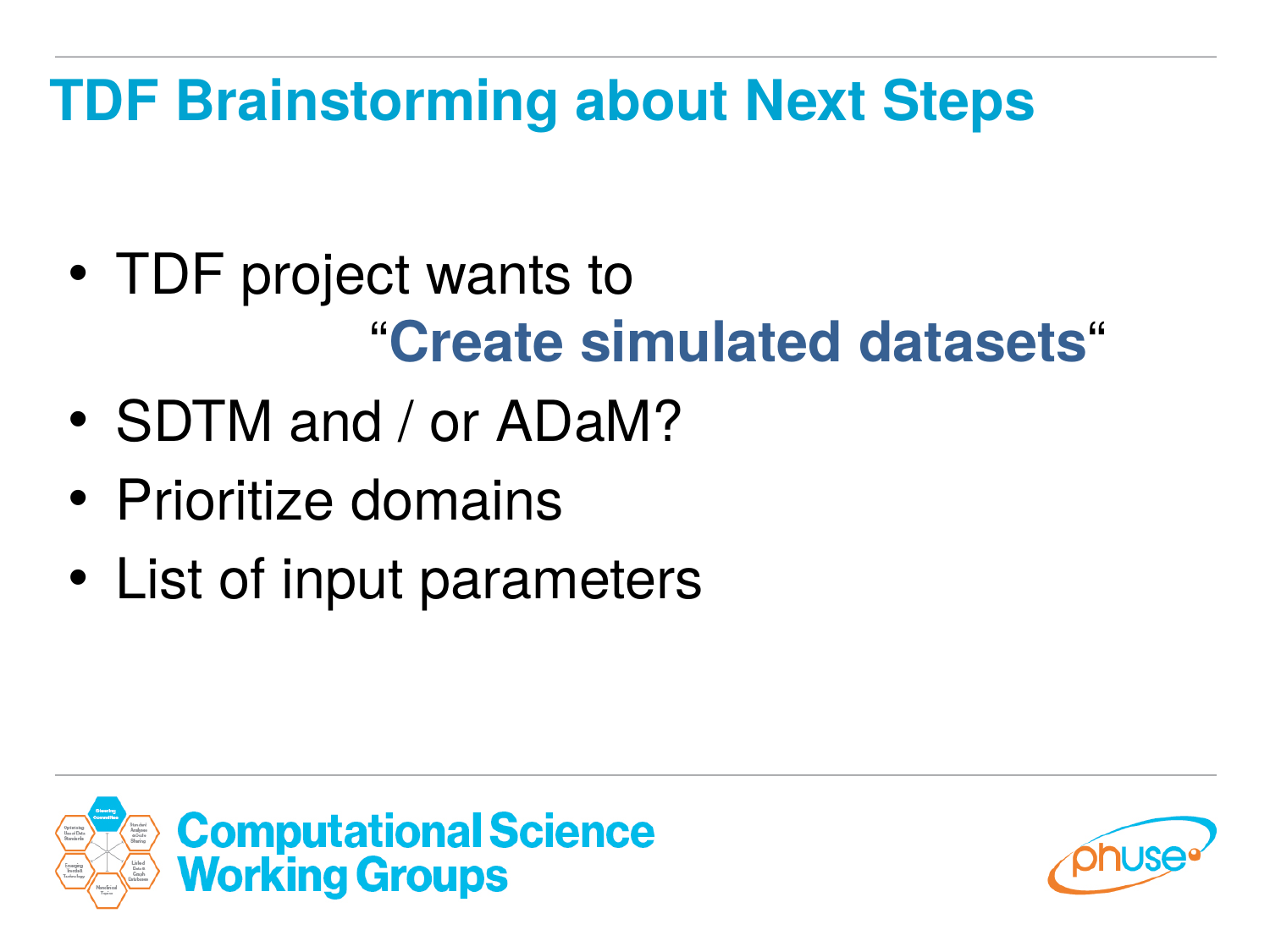

TDF Brainstorming about Next Steps
TDF project wants to
		“Create simulated datasets“
SDTM and / or ADaM?
Prioritize domains
List of input parameters